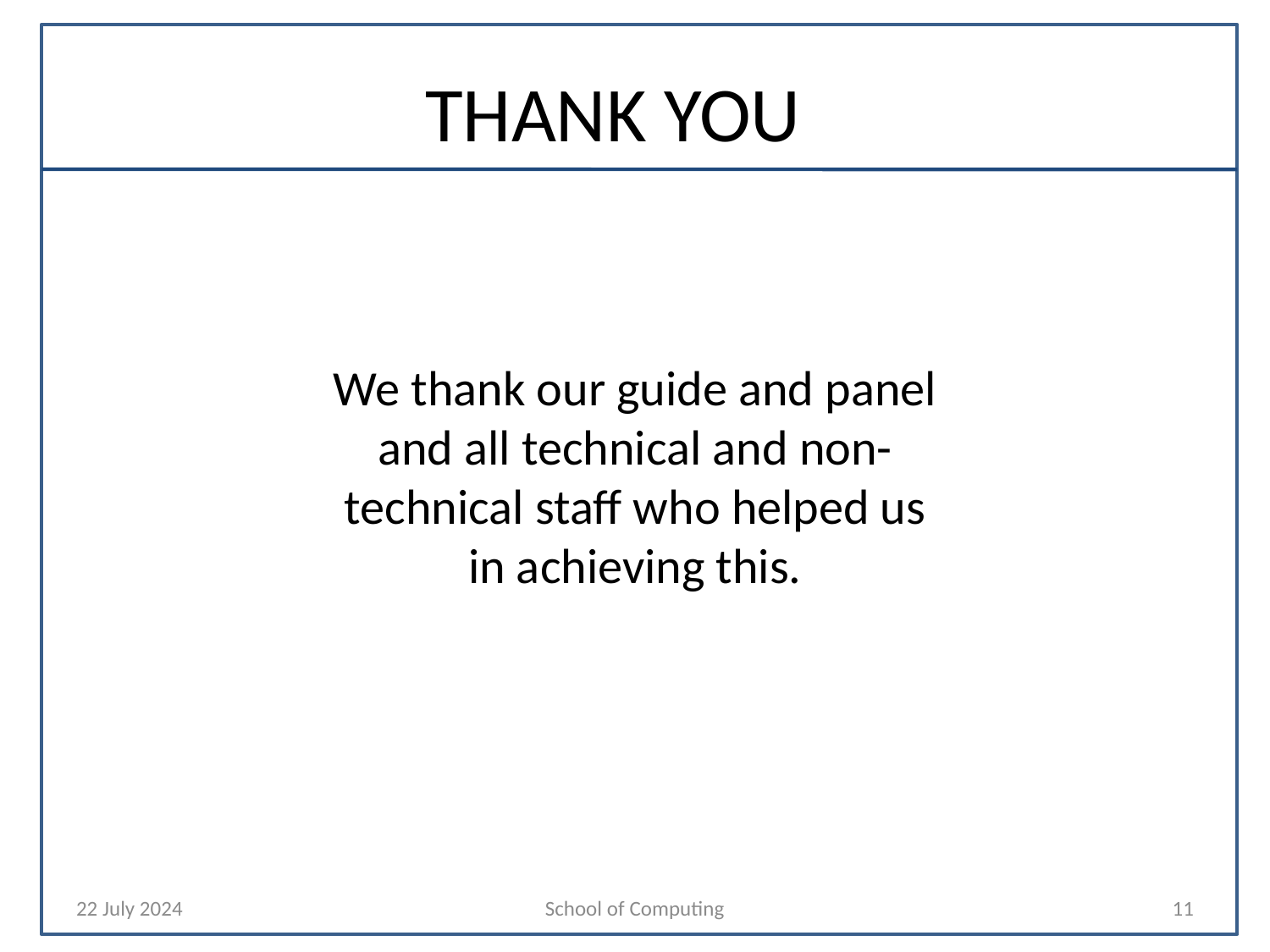

# THANK YOU
We thank our guide and panel and all technical and non-technical staff who helped us in achieving this.
22 July 2024
School of Computing
11